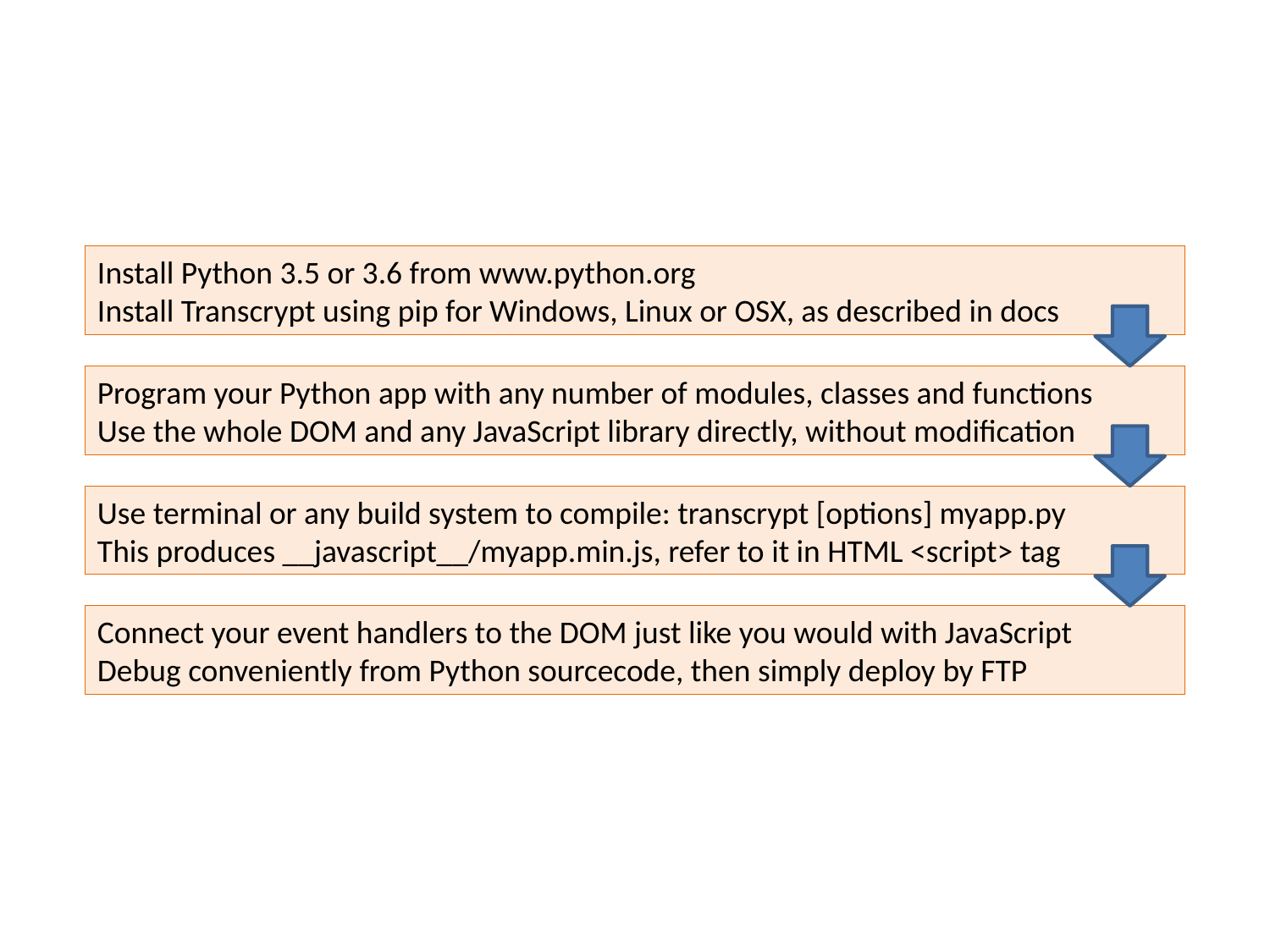

Install Python 3.5 or 3.6 from www.python.org
Install Transcrypt using pip for Windows, Linux or OSX, as described in docs

Program your Python app with any number of modules, classes and functions
Use the whole DOM and any JavaScript library directly, without modification

Use terminal or any build system to compile: transcrypt [options] myapp.py
This produces __javascript__/myapp.min.js, refer to it in HTML <script> tag

Connect your event handlers to the DOM just like you would with JavaScript
Debug conveniently from Python sourcecode, then simply deploy by FTP